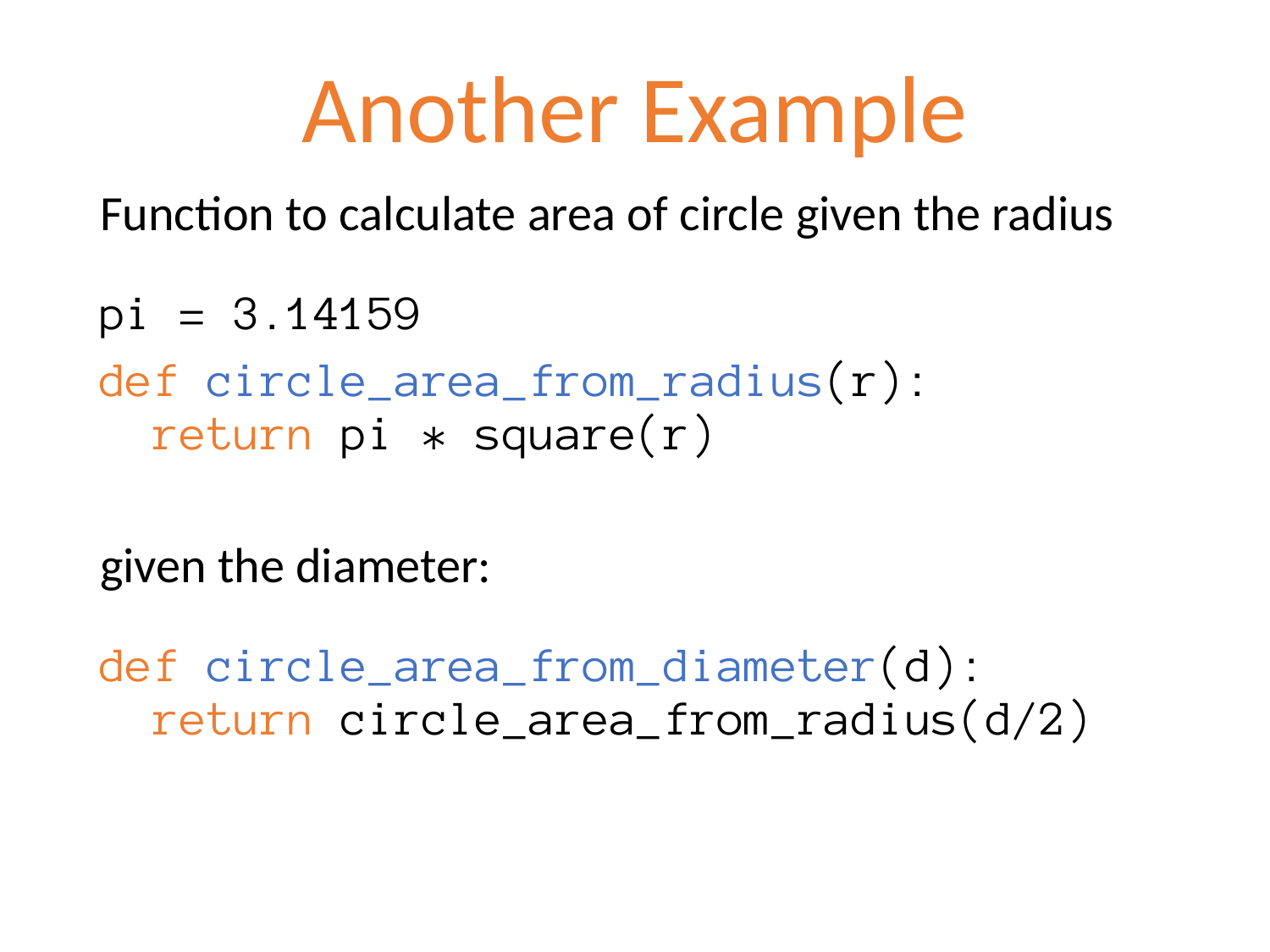

# Another Example
Function to calculate area of circle given the radius

pi = 3.14159
def circle_area_from_radius(r):
  return pi * square(r)

given the diameter:

def circle_area_from_diameter(d):
  return circle_area_from_radius(d/2)